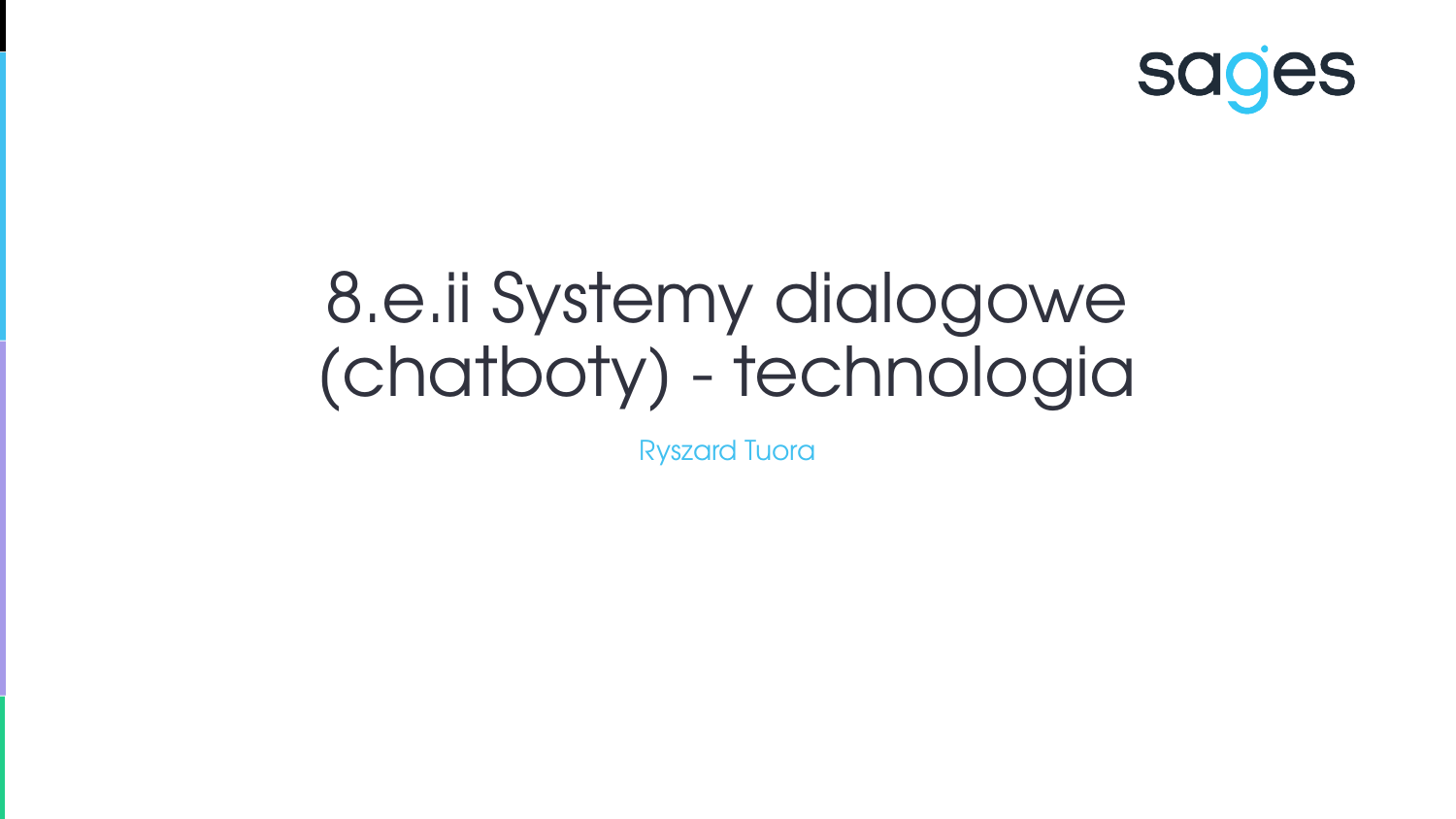

8.e.ii Systemy dialogowe (chatboty) - technologia
Ryszard Tuora